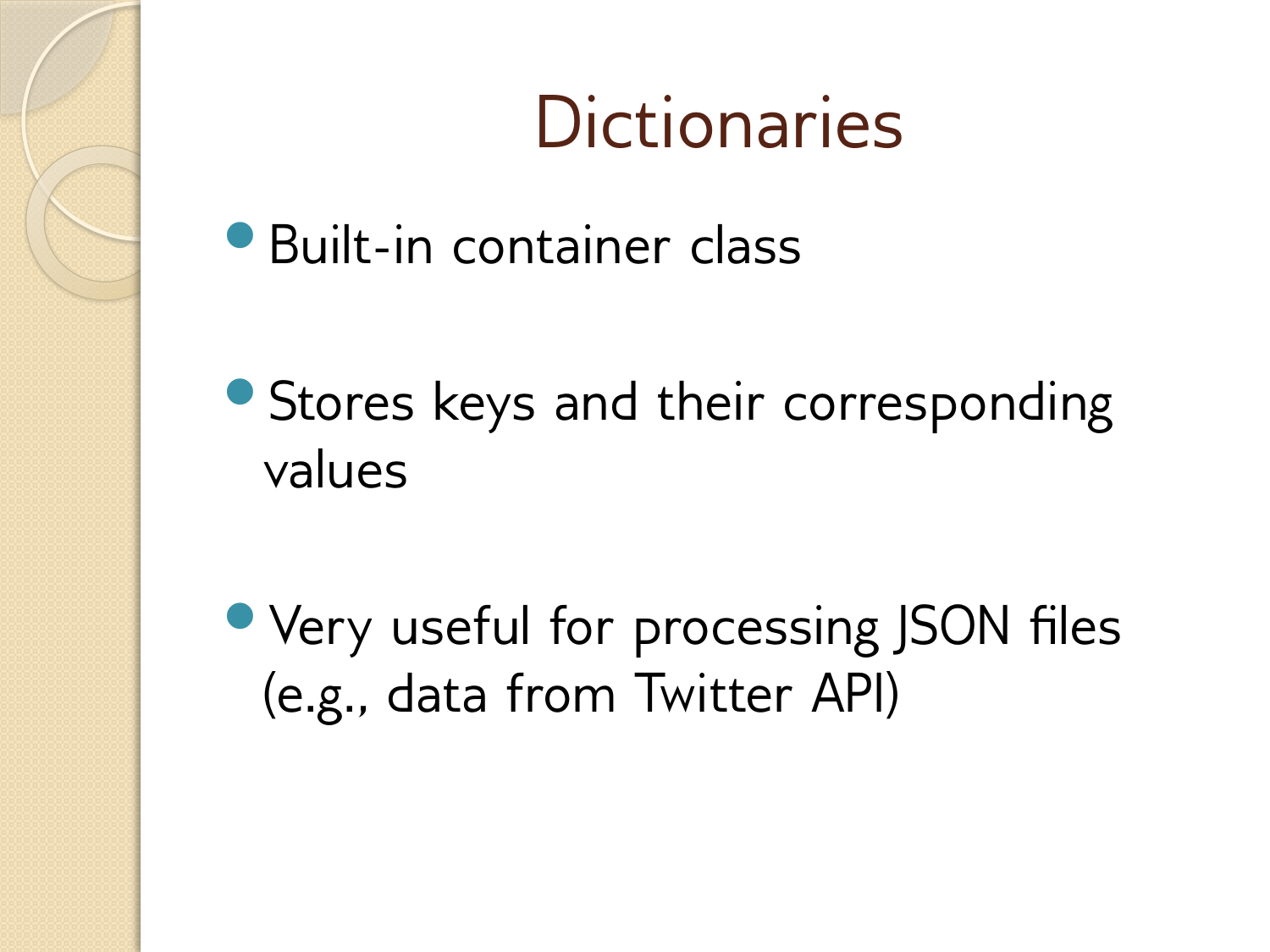

# Dictionaries
Built-in container class

Stores keys and their corresponding values

Very useful for processing JSON files (e.g., data from Twitter API)